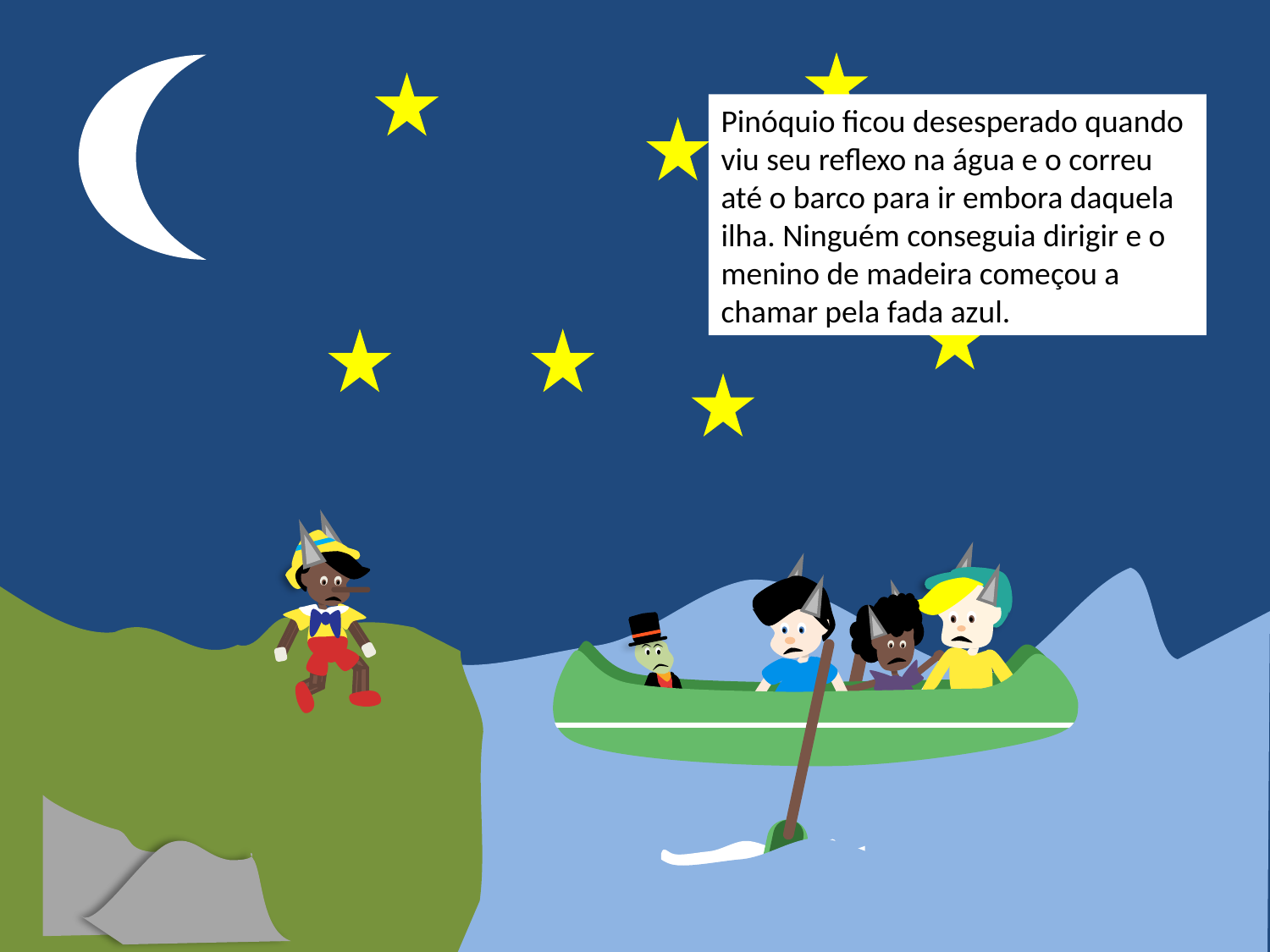

Pinóquio ficou desesperado quando viu seu reflexo na água e o correu até o barco para ir embora daquela ilha. Ninguém conseguia dirigir e o menino de madeira começou a chamar pela fada azul.